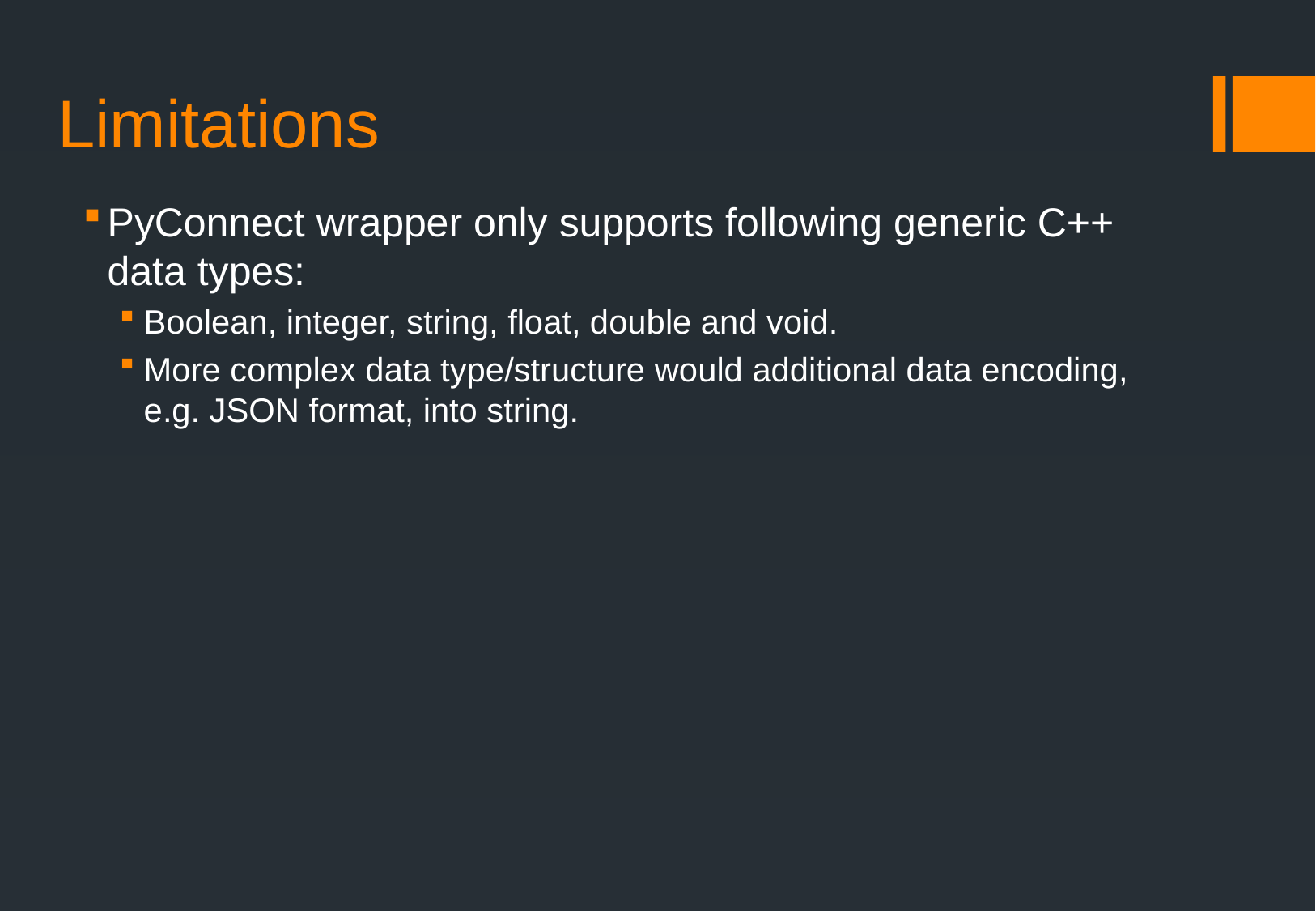

# Limitations
PyConnect wrapper only supports following generic C++ data types:
Boolean, integer, string, float, double and void.
More complex data type/structure would additional data encoding, e.g. JSON format, into string.